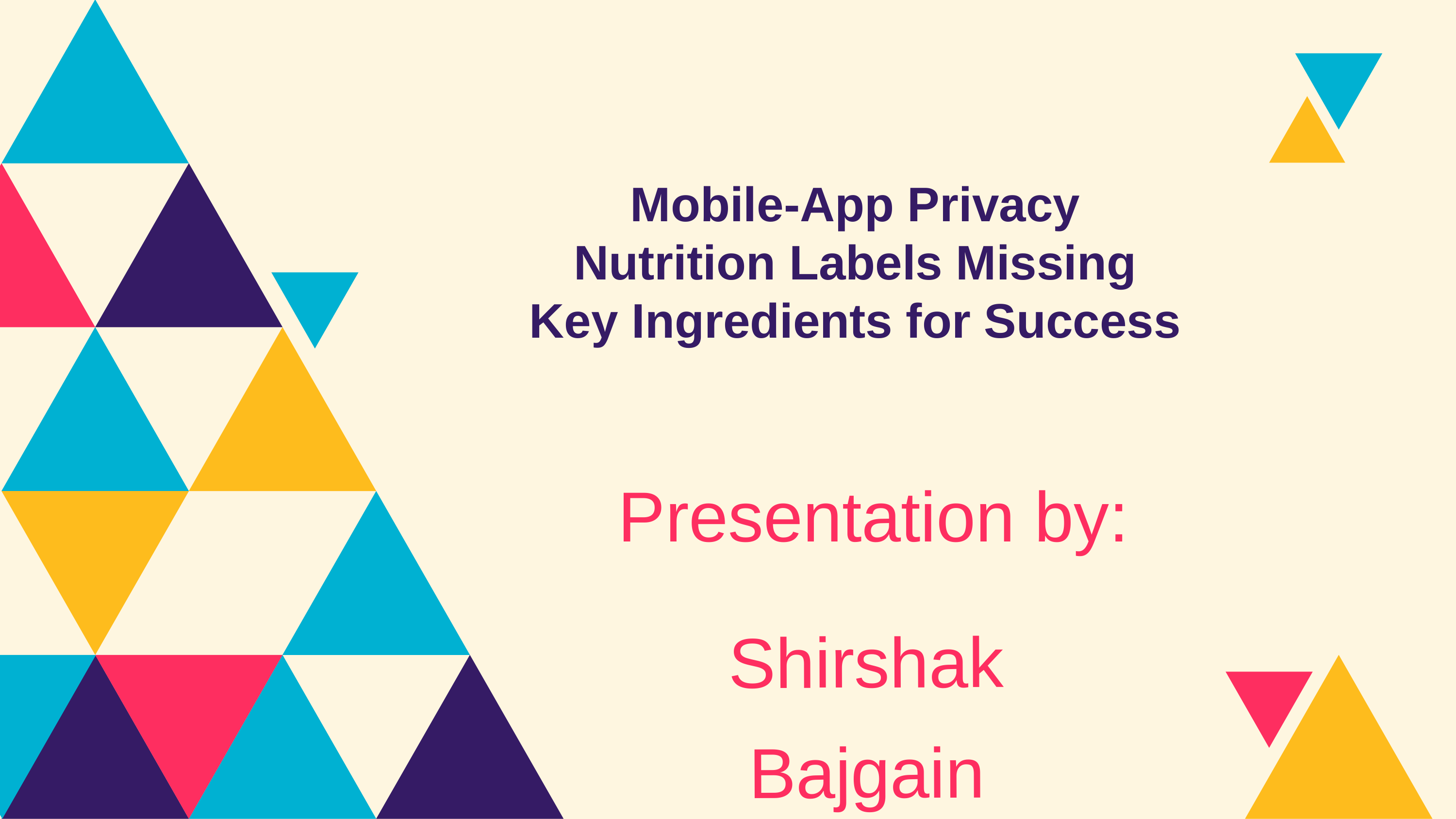

Mobile-App Privacy
Nutrition Labels Missing
Key Ingredients for Success

Presentation by:
Shirshak Bajgain